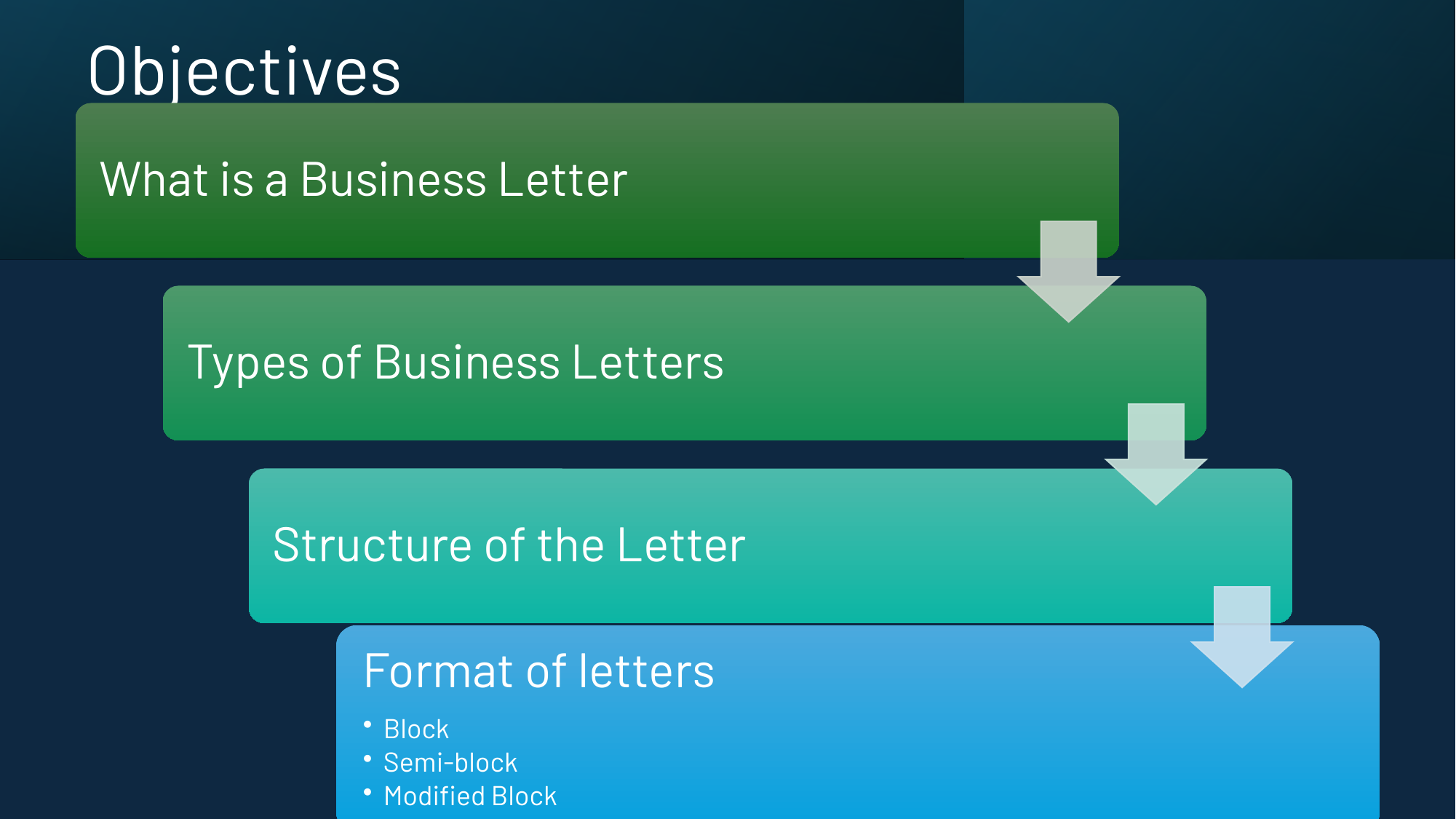

# Objectives
What is a Business Letter
Types of Business Letters
Structure of the Letter
Format of letters
Block
Semi-block
Modified Block